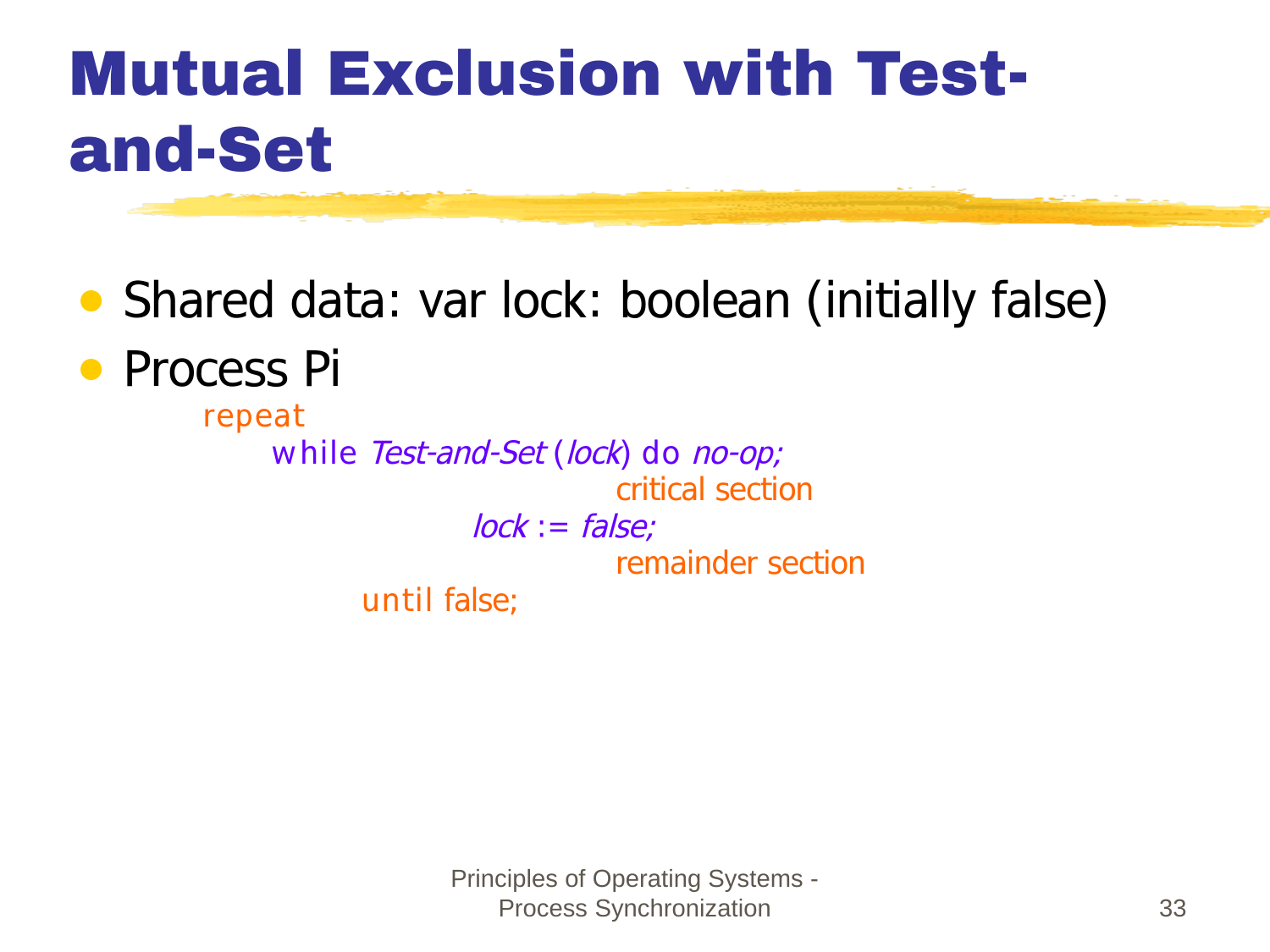

# Mutual Exclusion with Test-and-Set
Shared data: var lock: boolean (initially false)
Process Pi
repeat
	    while Test-and-Set (lock) do no-op;
				critical section
   		           lock := false;
            			remainder section
		until false;

Principles of Operating Systems - Process Synchronization
33